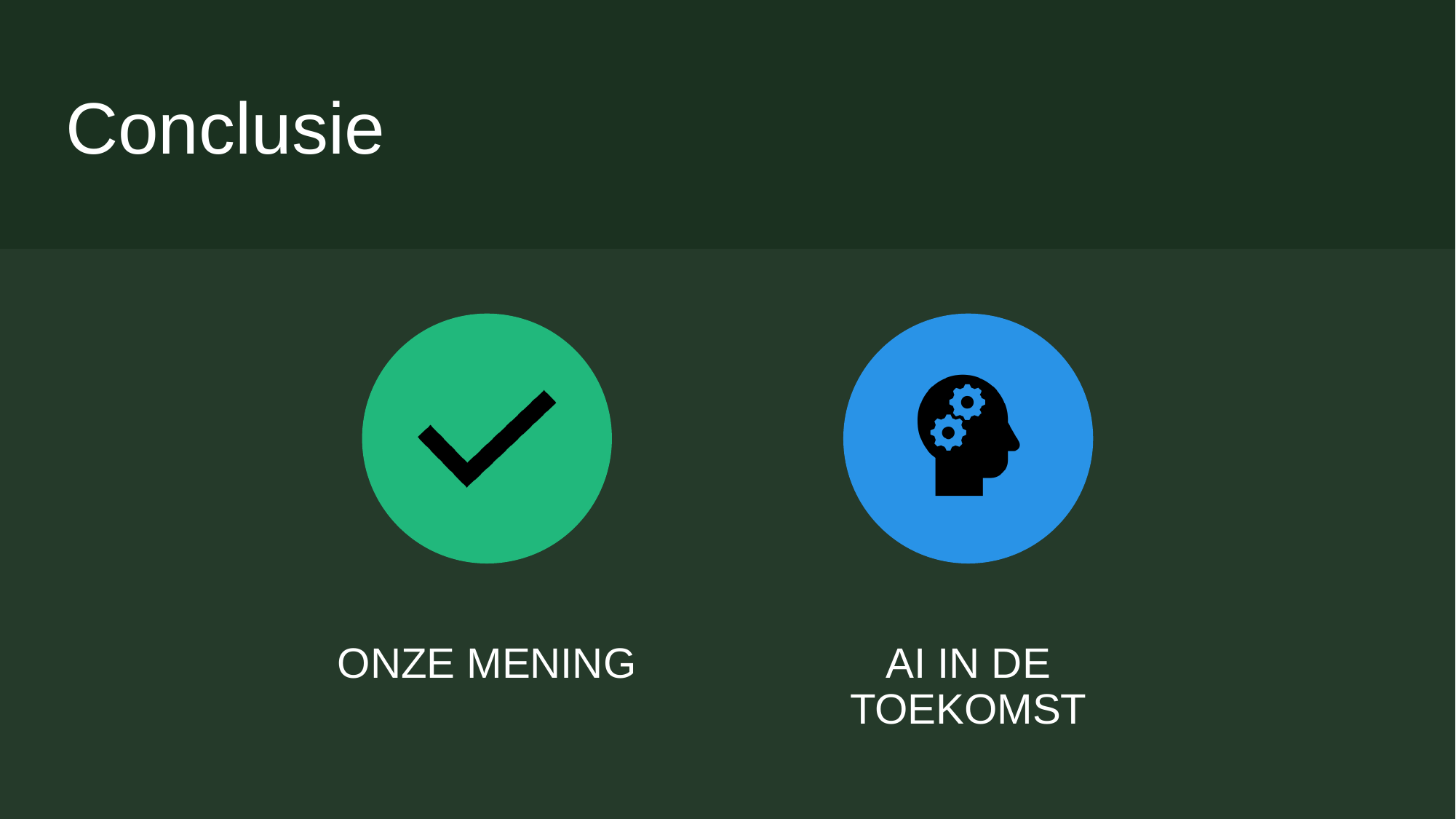

# Conclusie

Onze mening
AI in de toekomst